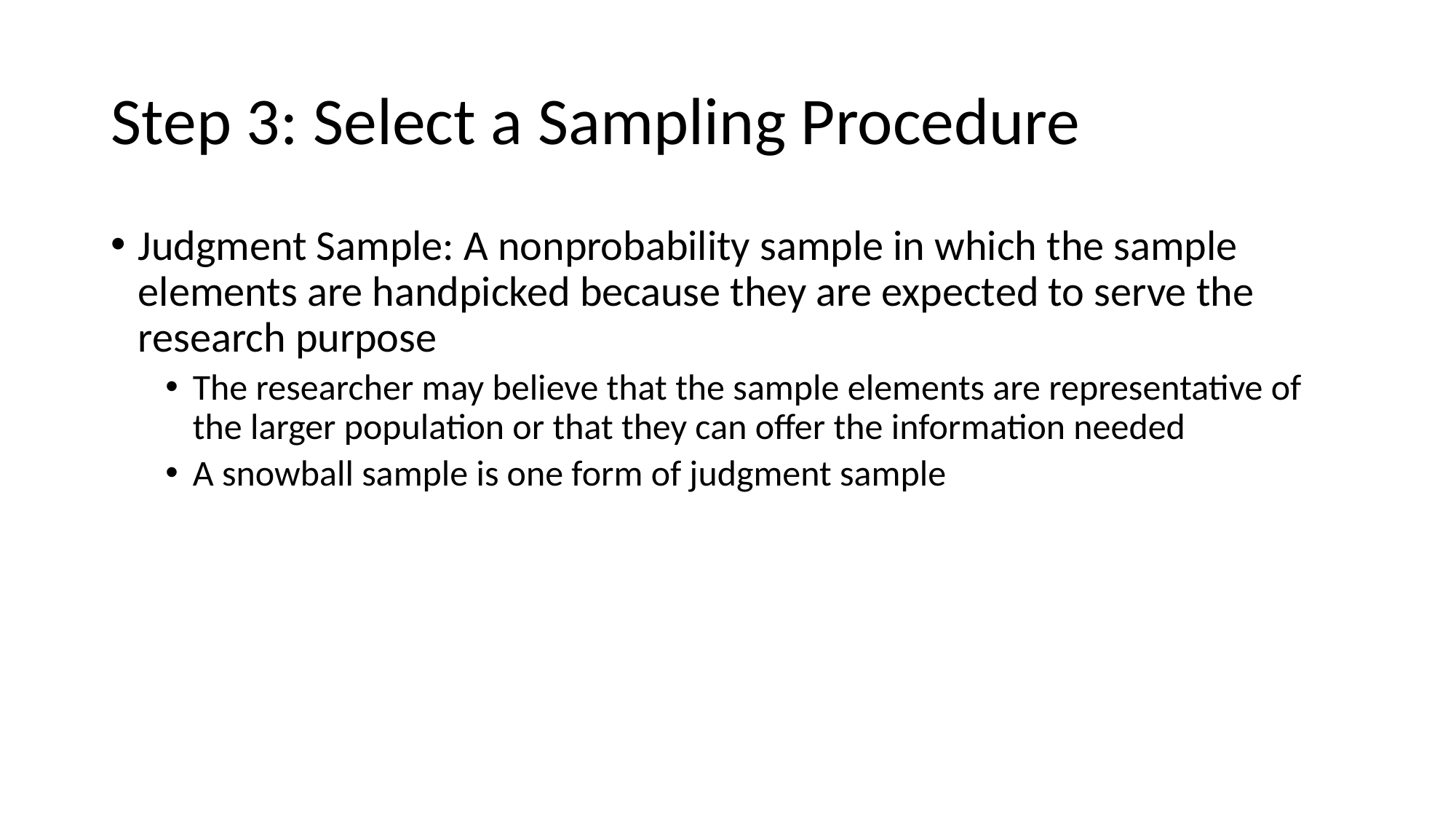

# Step 3: Select a Sampling Procedure
Judgment Sample: A nonprobability sample in which the sample elements are handpicked because they are expected to serve the research purpose
The researcher may believe that the sample elements are representative of the larger population or that they can offer the information needed
A snowball sample is one form of judgment sample